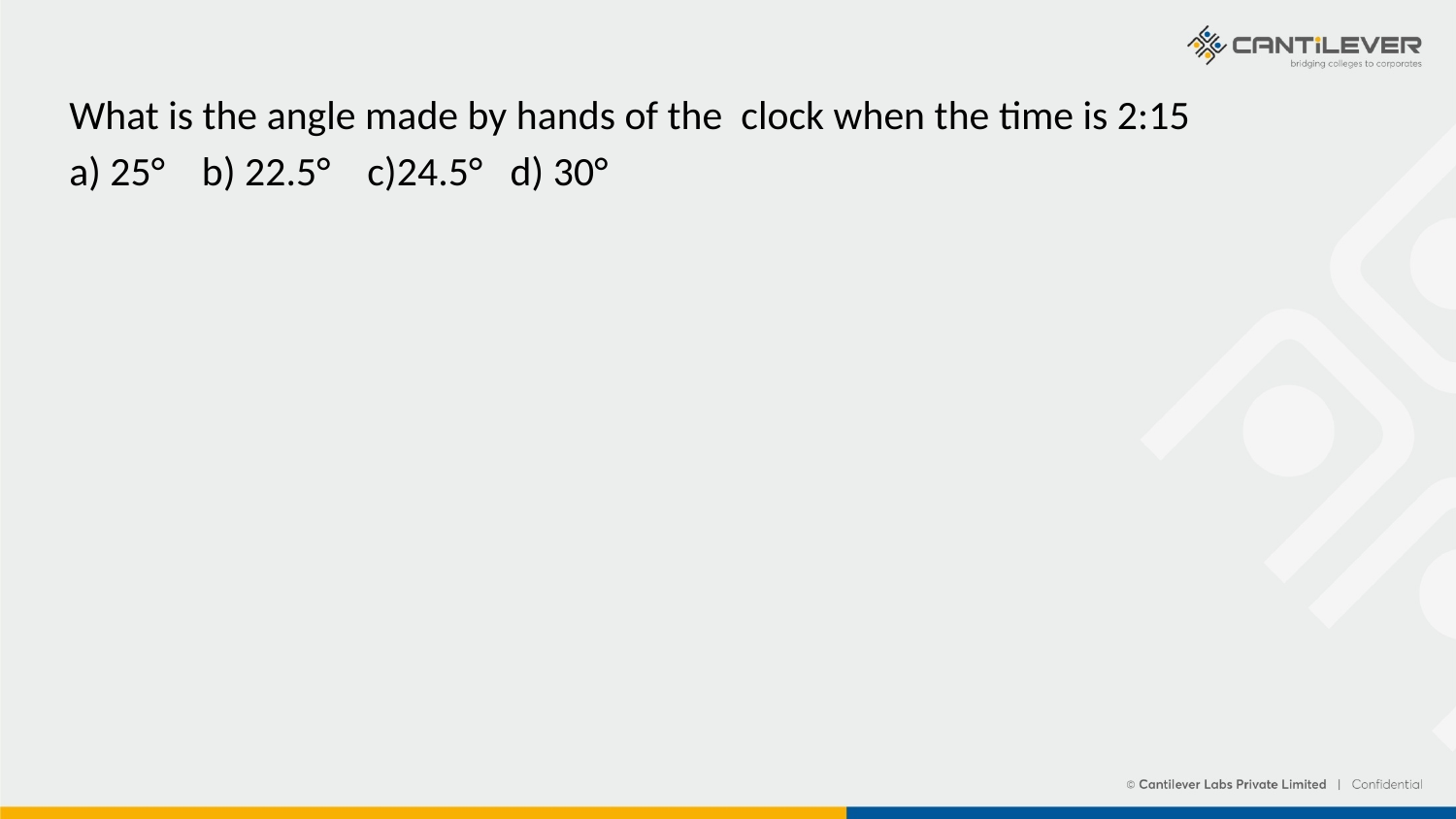

What is the angle made by hands of the  clock when the time is 2:15
a) 25°    b) 22.5°    c)24.5°   d) 30°